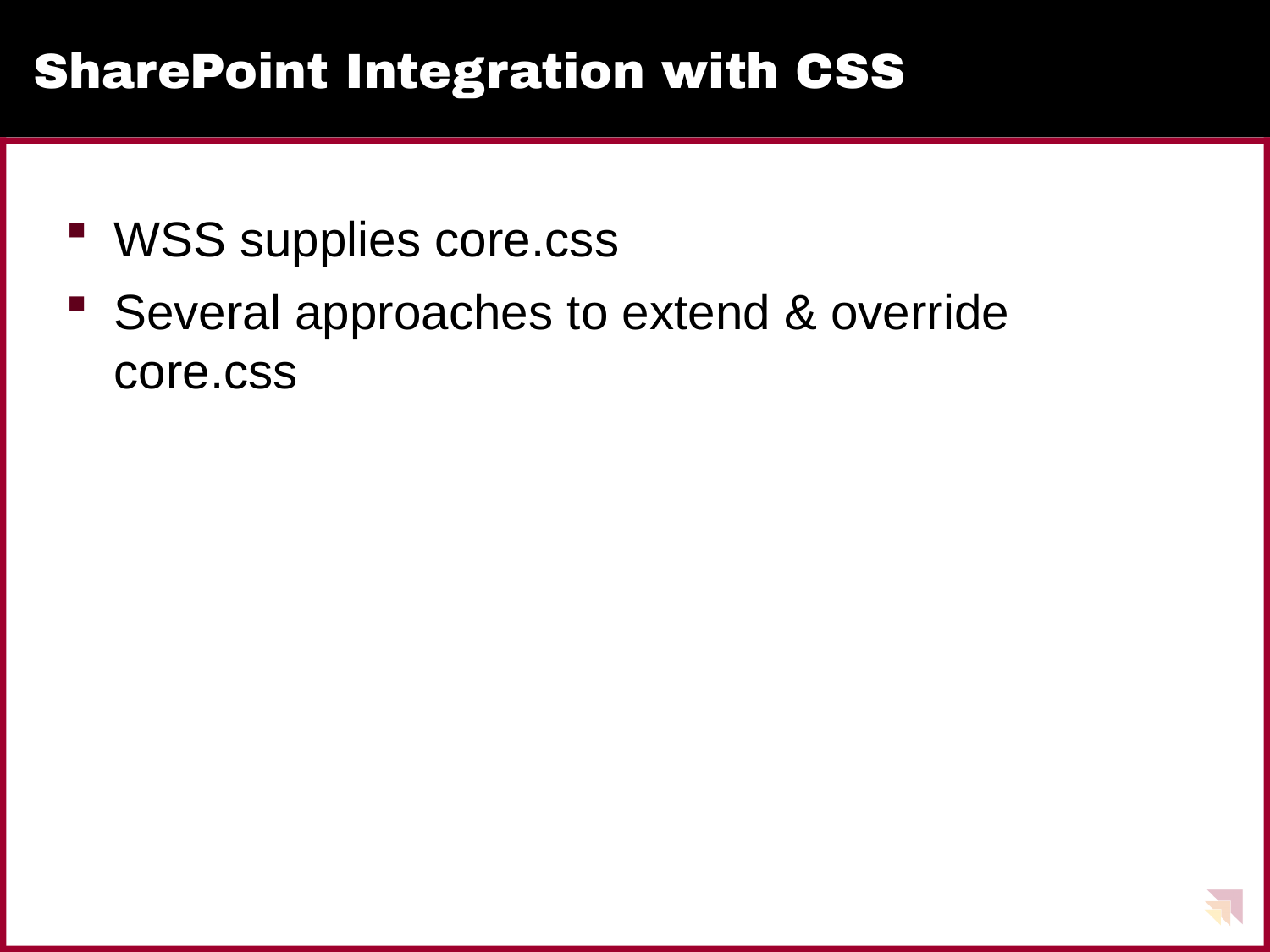

# SharePoint Integration with CSS
WSS supplies core.css
Several approaches to extend & override core.css